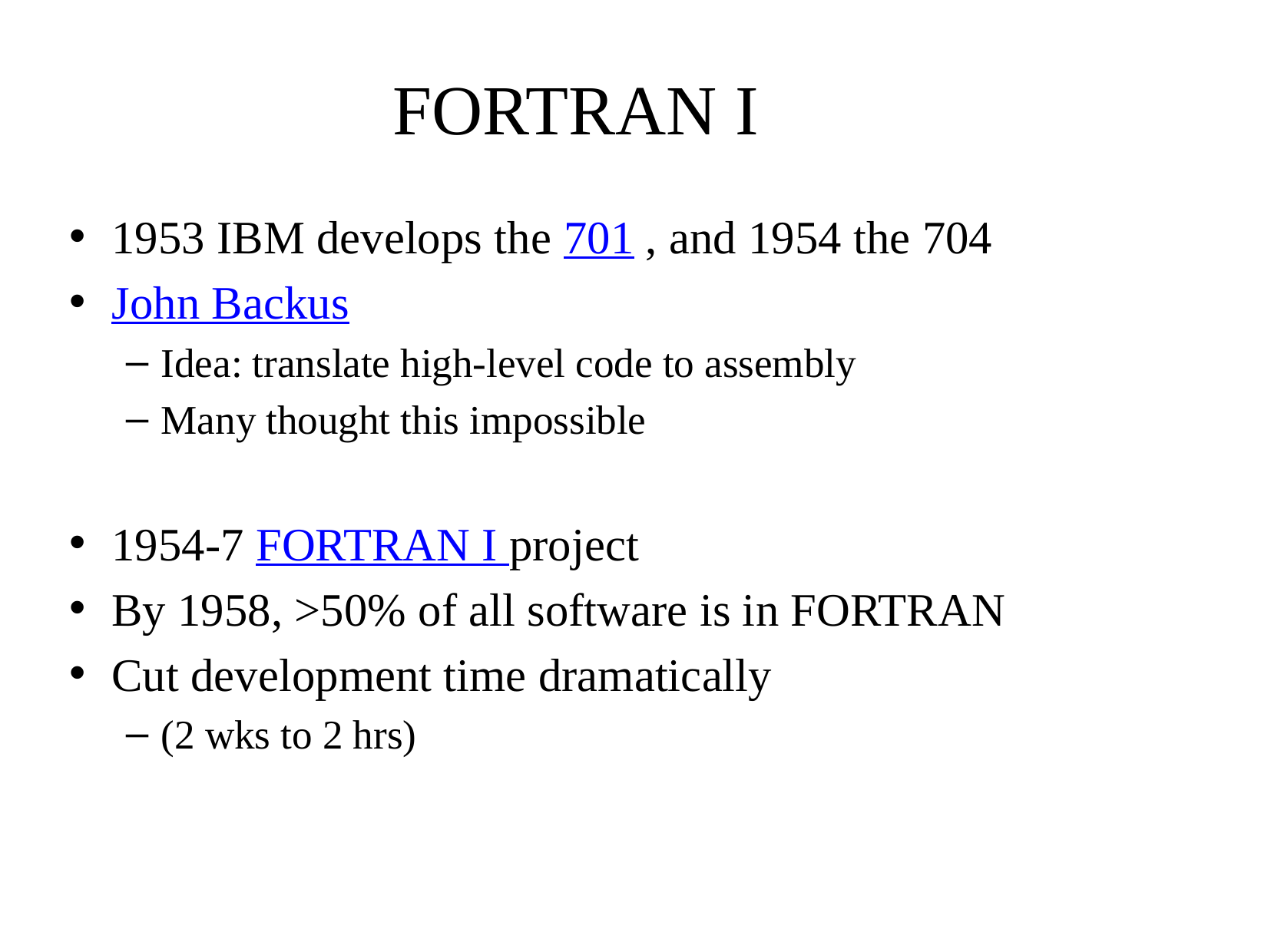

# FORTRAN I
1953 IBM develops the 701 , and 1954 the 704
John Backus
Idea: translate high-level code to assembly
Many thought this impossible

1954-7 FORTRAN I project
By 1958, >50% of all software is in FORTRAN
Cut development time dramatically
(2 wks to 2 hrs)